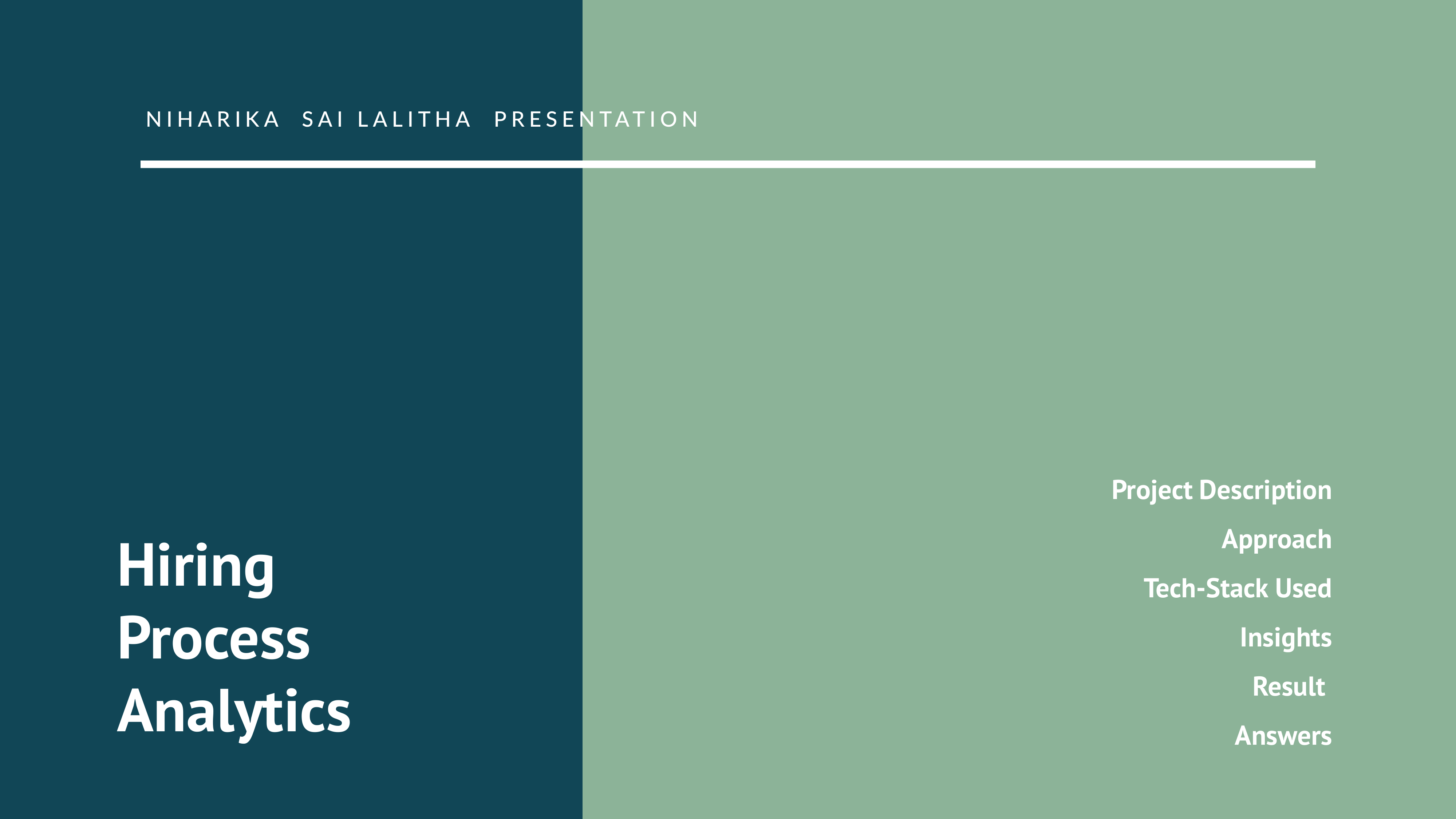

NIHARIKA  SAI LALITHA  PRESENTATION

Project Description
Approach
Tech-Stack Used
Insights
Result
Answers
Hiring Process Analytics